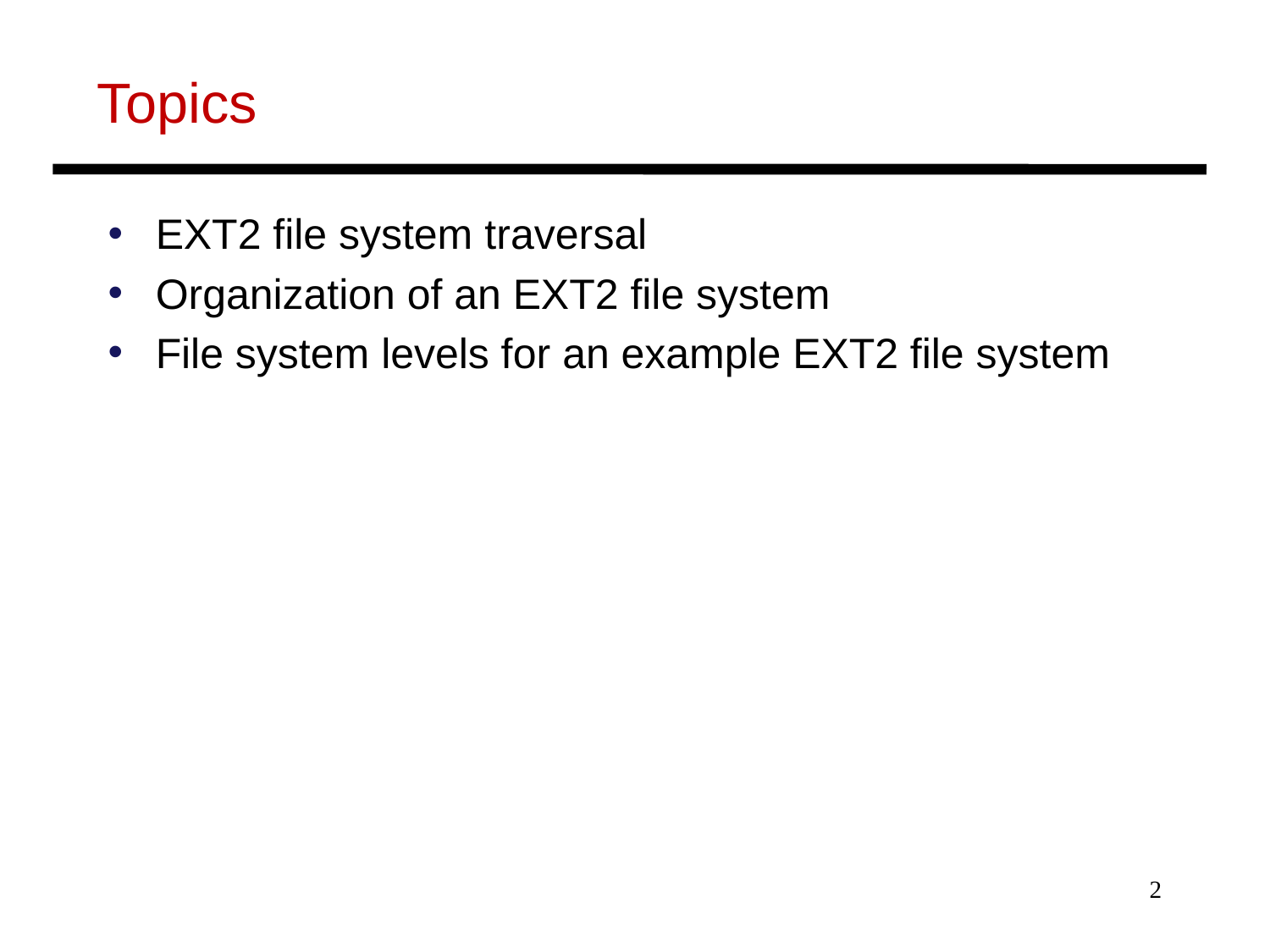

# Topics
EXT2 file system traversal
Organization of an EXT2 file system
File system levels for an example EXT2 file system
2